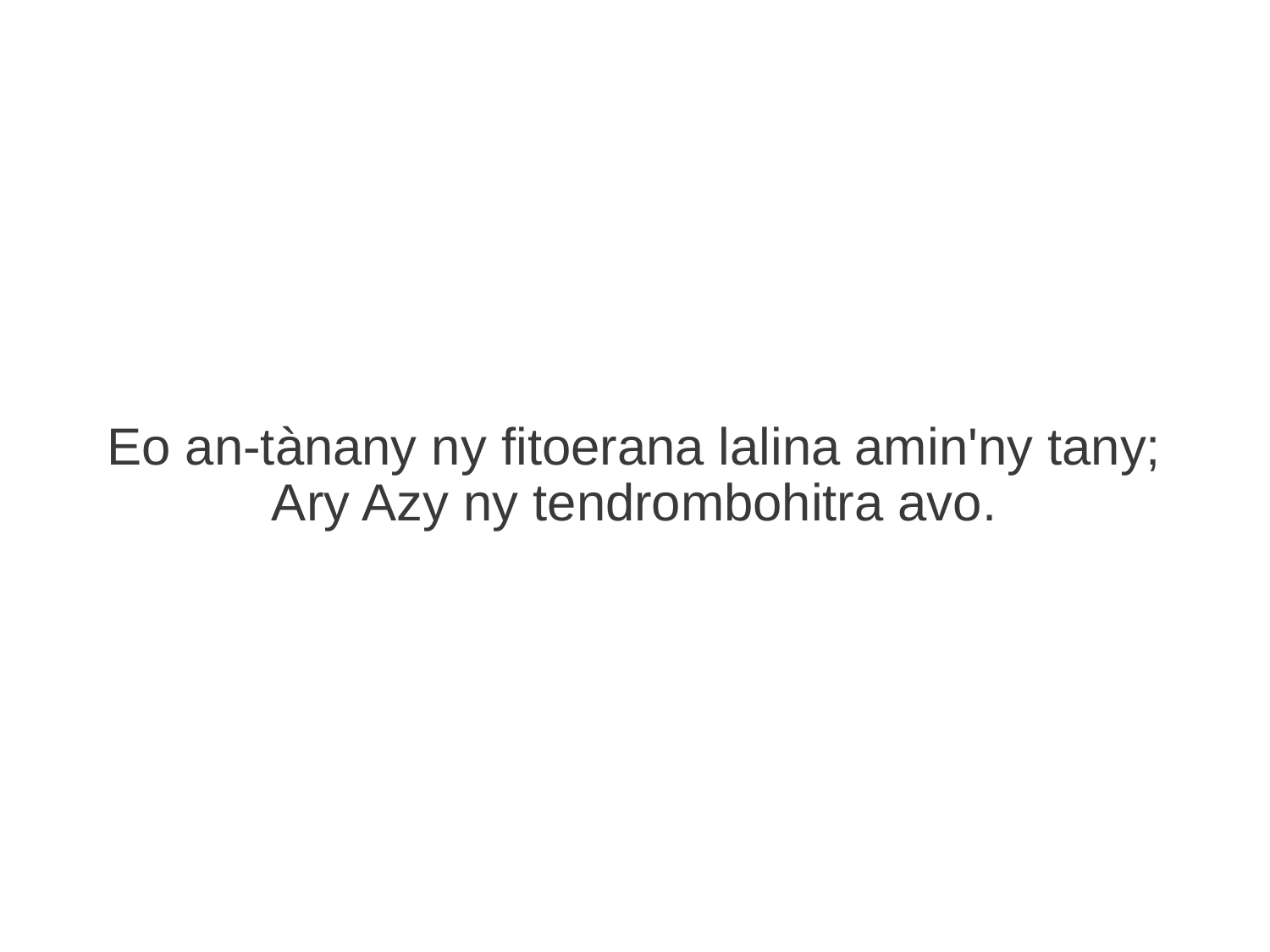

Eo an-tànany ny fitoerana lalina amin'ny tany;
Ary Azy ny tendrombohitra avo.